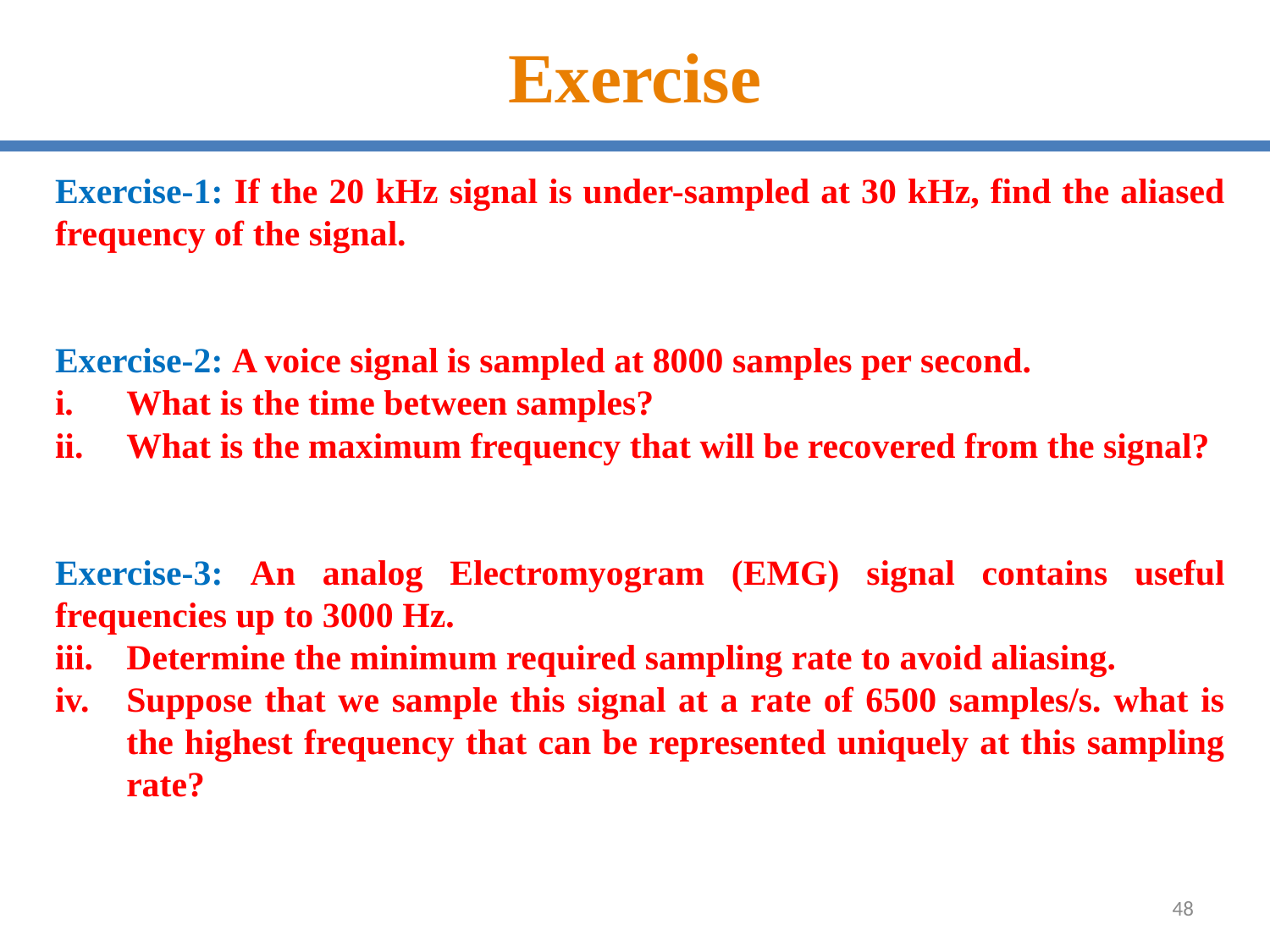

# Exercise
Exercise-1: If the 20 kHz signal is under-sampled at 30 kHz, find the aliased frequency of the signal.

Exercise-2: A voice signal is sampled at 8000 samples per second.
What is the time between samples?
What is the maximum frequency that will be recovered from the signal?

Exercise-3: An analog Electromyogram (EMG) signal contains useful frequencies up to 3000 Hz.
Determine the minimum required sampling rate to avoid aliasing.
Suppose that we sample this signal at a rate of 6500 samples/s. what is the highest frequency that can be represented uniquely at this sampling rate?

48